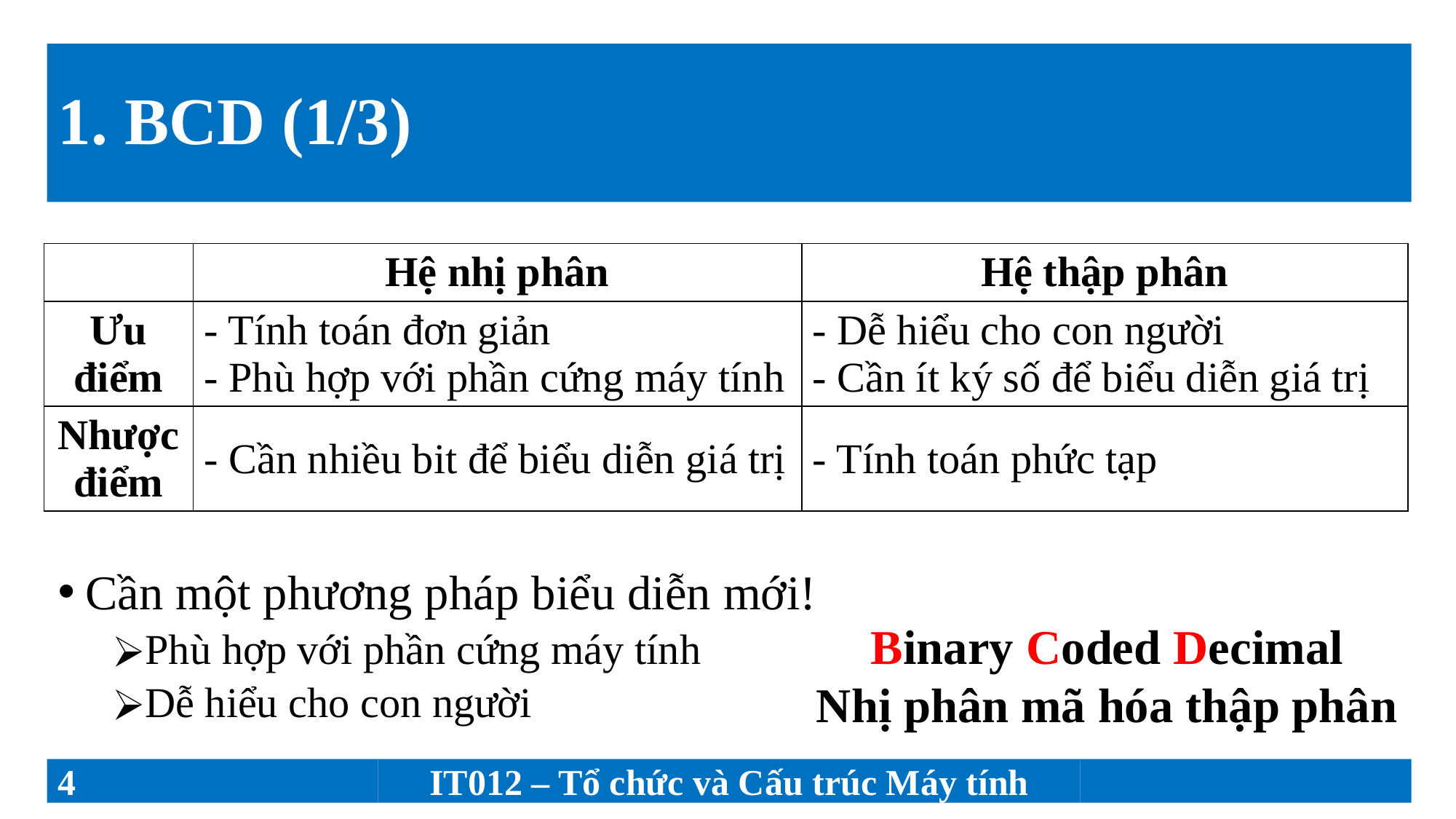

# 1. BCD (1/3)

Cần một phương pháp biểu diễn mới!
Phù hợp với phần cứng máy tính
Dễ hiểu cho con người

|  | Hệ nhị phân | Hệ thập phân |
| --- | --- | --- |
| Ưu điểm | - Tính toán đơn giản - Phù hợp với phần cứng máy tính | - Dễ hiểu cho con người - Cần ít ký số để biểu diễn giá trị |
| Nhược điểm | - Cần nhiều bit để biểu diễn giá trị | - Tính toán phức tạp |
Binary Coded Decimal
Nhị phân mã hóa thập phân
4